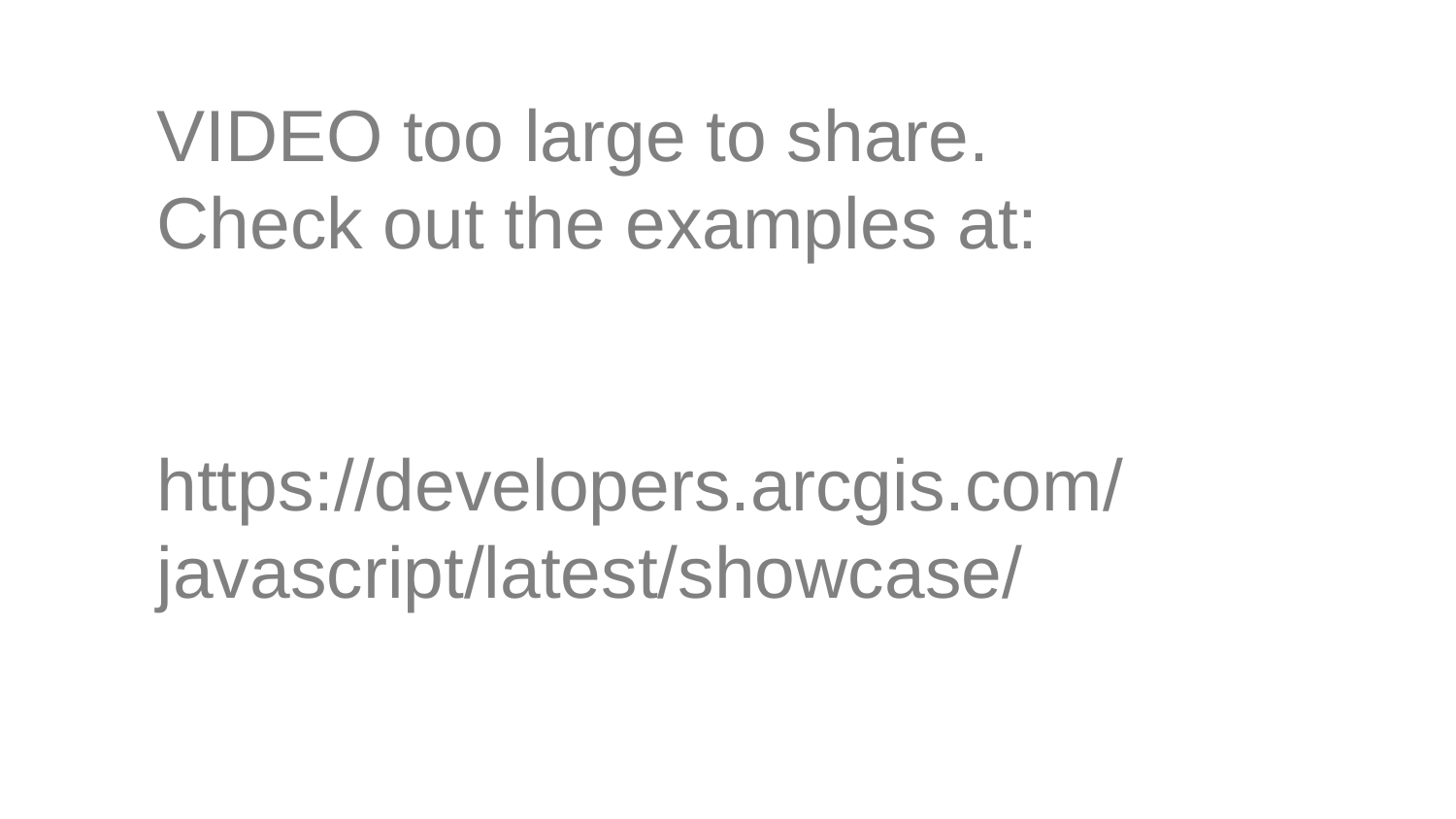

VIDEO too large to share.  Check out the examples at:

https://developers.arcgis.com/javascript/latest/showcase/